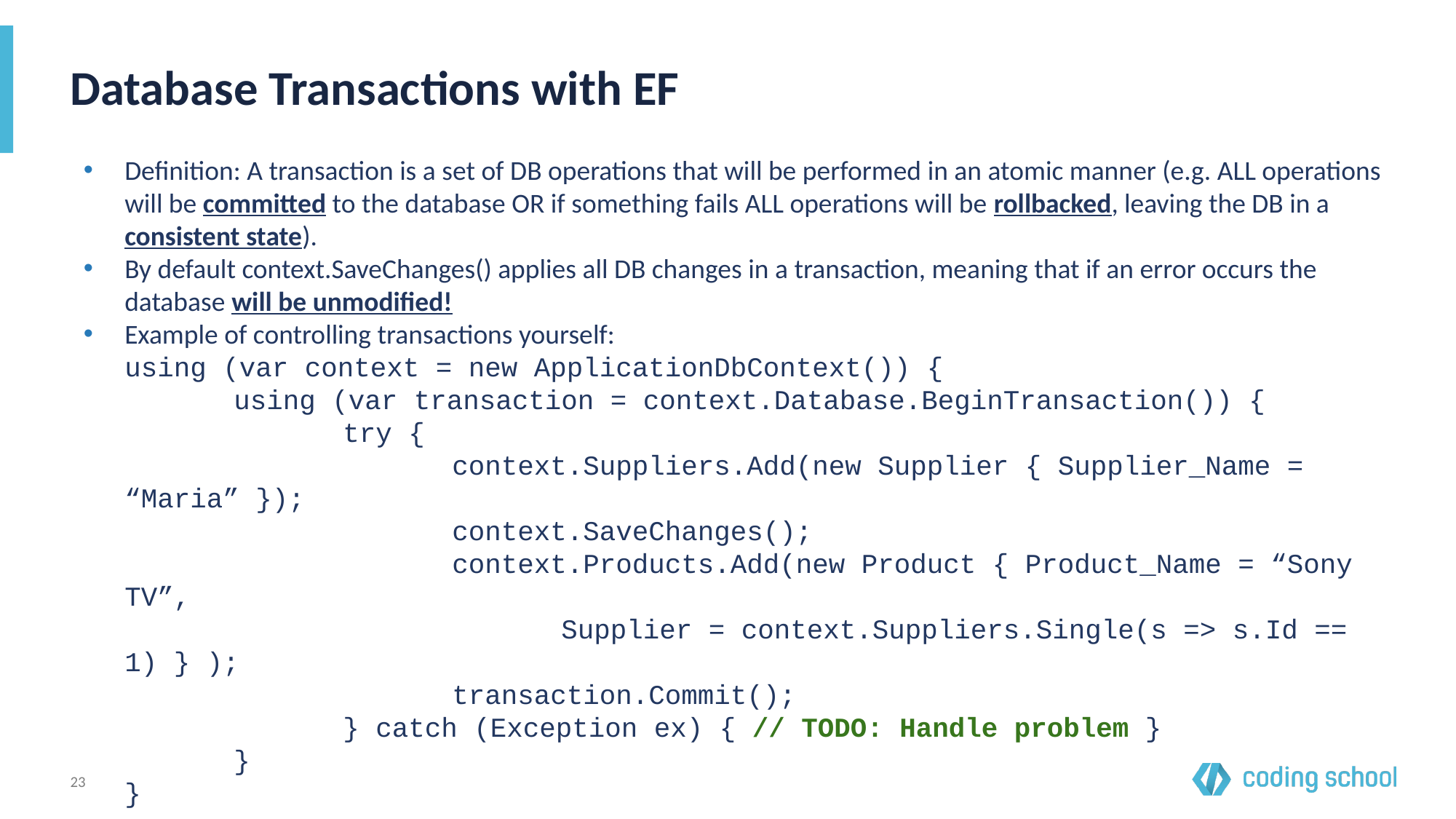

# Database Transactions with EF
Definition: A transaction is a set of DB operations that will be performed in an atomic manner (e.g. ALL operations will be committed to the database OR if something fails ALL operations will be rollbacked, leaving the DB in a consistent state).
By default context.SaveChanges() applies all DB changes in a transaction, meaning that if an error occurs the database will be unmodified!
Example of controlling transactions yourself:
using (var context = new ApplicationDbContext()) {
	using (var transaction = context.Database.BeginTransaction()) {
		try {
			context.Suppliers.Add(new Supplier { Supplier_Name = “Maria” });
			context.SaveChanges();
			context.Products.Add(new Product { Product_Name = “Sony TV”,
				Supplier = context.Suppliers.Single(s => s.Id == 1) } );
			transaction.Commit();
		} catch (Exception ex) { // TODO: Handle problem }
	}
}
23